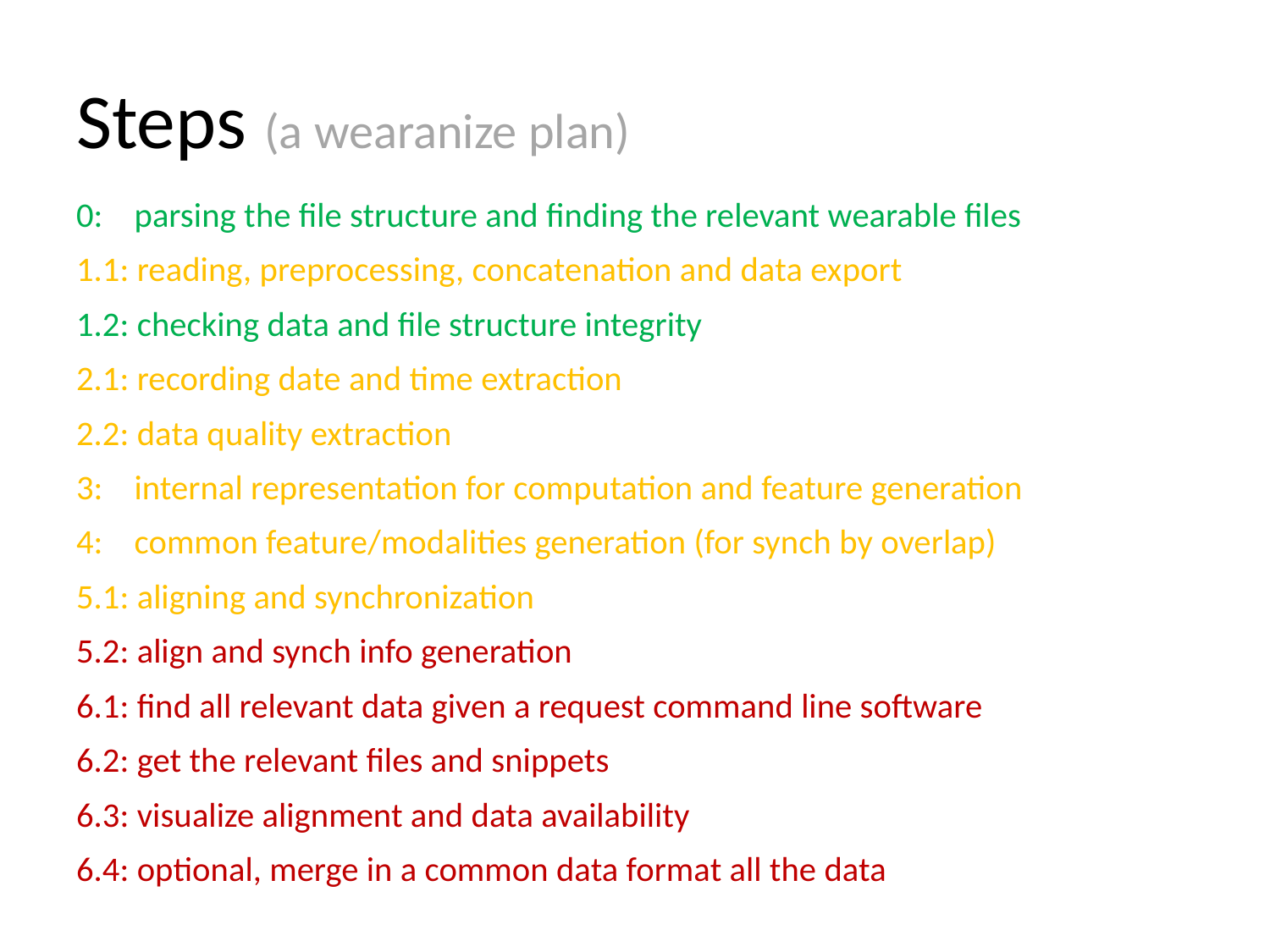

# Steps (a wearanize plan)
0:    parsing the file structure and finding the relevant wearable files
1.1: reading, preprocessing, concatenation and data export
1.2: checking data and file structure integrity
2.1: recording date and time extraction
2.2: data quality extraction
3:    internal representation for computation and feature generation
4:    common feature/modalities generation (for synch by overlap)
5.1: aligning and synchronization
5.2: align and synch info generation
6.1: find all relevant data given a request command line software
6.2: get the relevant files and snippets
6.3: visualize alignment and data availability
6.4: optional, merge in a common data format all the data